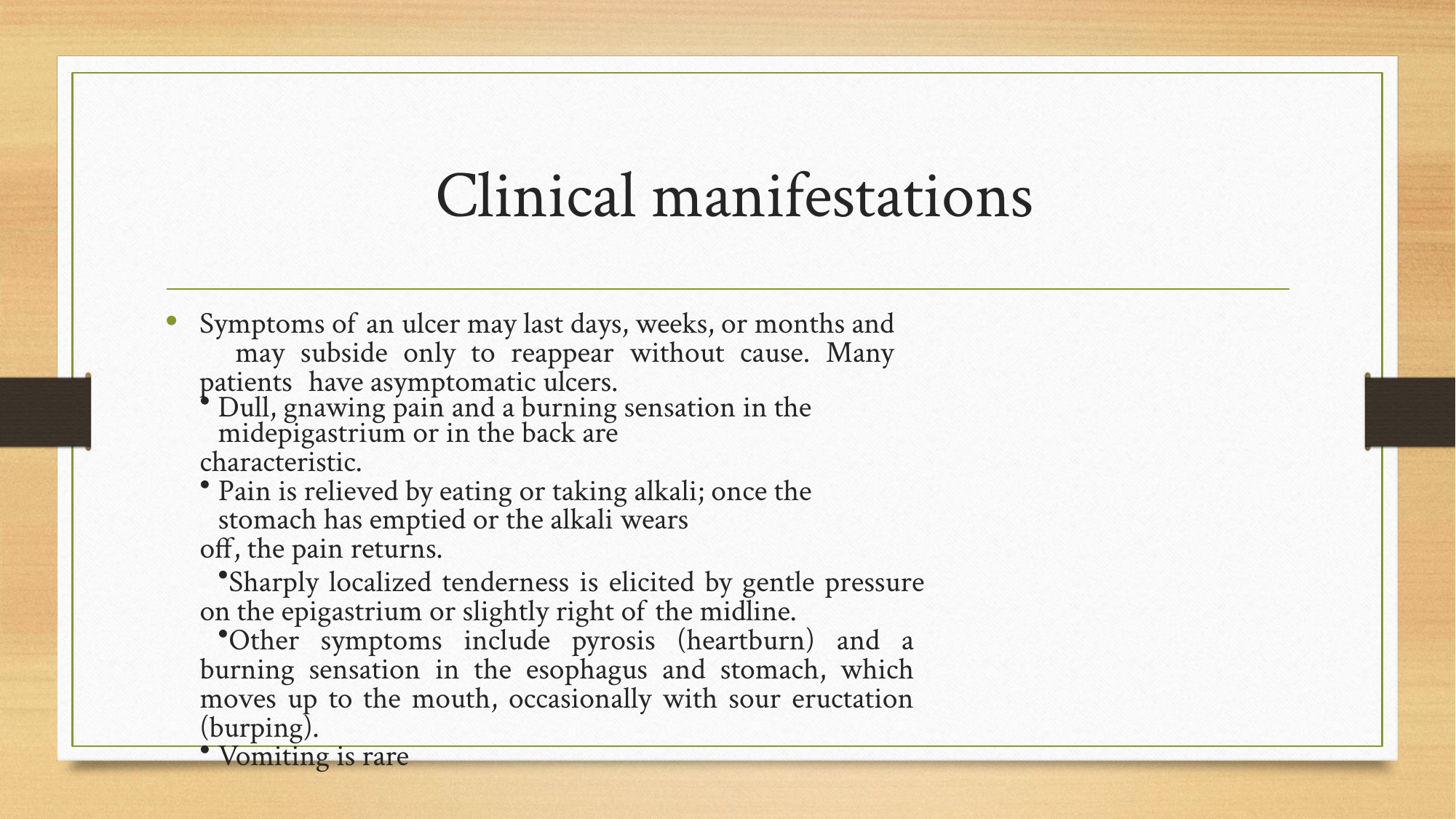

# Clinical manifestations
Symptoms of an ulcer may last days, weeks, or months and 	may subside only to reappear without cause. Many patients 	have asymptomatic ulcers.
Dull, gnawing pain and a burning sensation in the midepigastrium or in the back are
characteristic.
Pain is relieved by eating or taking alkali; once the stomach has emptied or the alkali wears
off, the pain returns.
Sharply localized tenderness is elicited by gentle pressure on the epigastrium or slightly right of the midline.
Other symptoms include pyrosis (heartburn) and a burning sensation in the esophagus and stomach, which moves up to the mouth, occasionally with sour eructation (burping).
Vomiting is rare